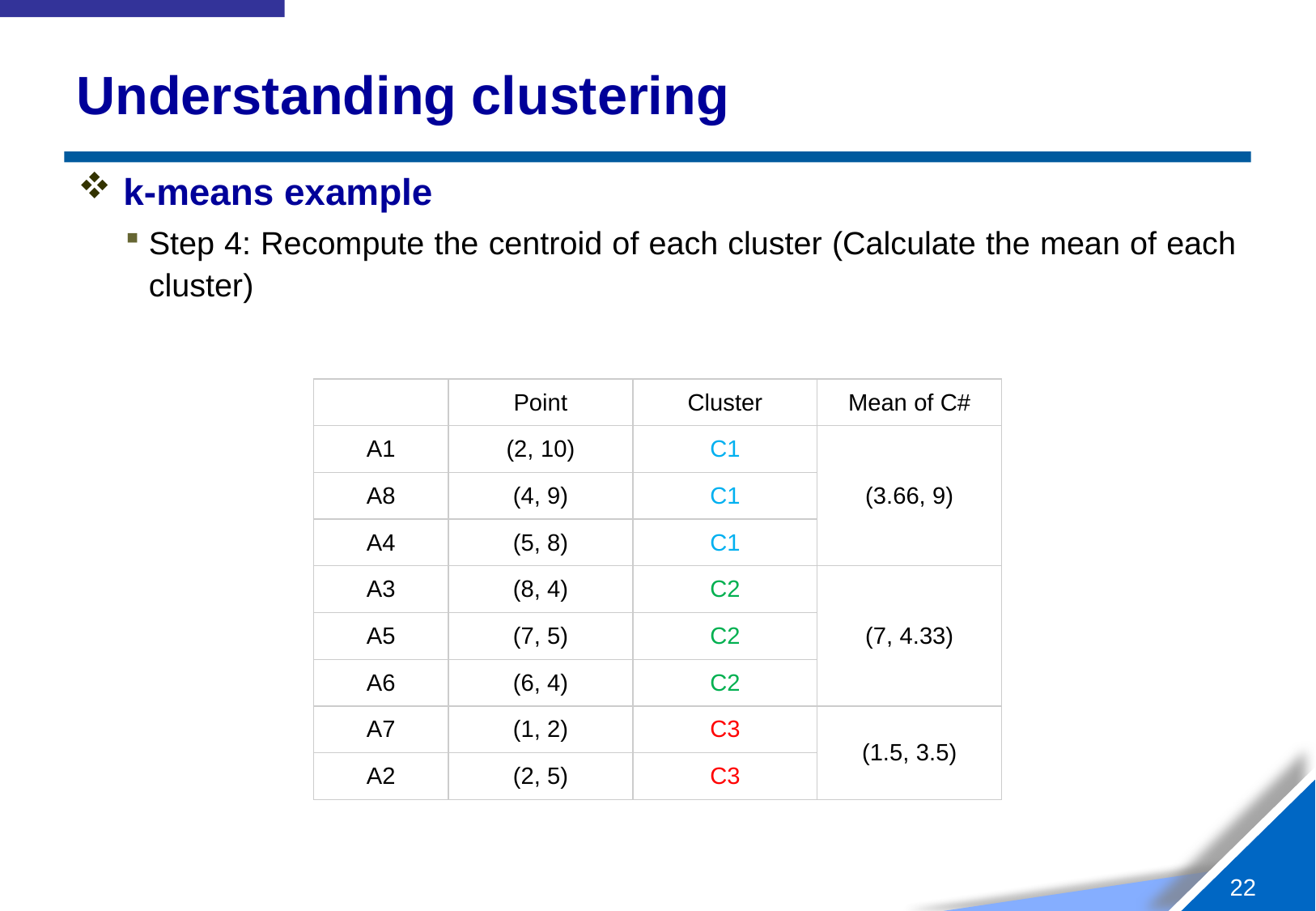

# Understanding clustering
k-means example
Step 4: Recompute the centroid of each cluster (Calculate the mean of each cluster)

|  | Point | Cluster | Mean of C# |
| --- | --- | --- | --- |
| A1 | (2, 10) | C1 | (3.66, 9) |
| A8 | (4, 9) | C1 |  |
| A4 | (5, 8) | C1 |  |
| A3 | (8, 4) | C2 | (7, 4.33) |
| A5 | (7, 5) | C2 |  |
| A6 | (6, 4) | C2 |  |
| A7 | (1, 2) | C3 | (1.5, 3.5) |
| A2 | (2, 5) | C3 |  |